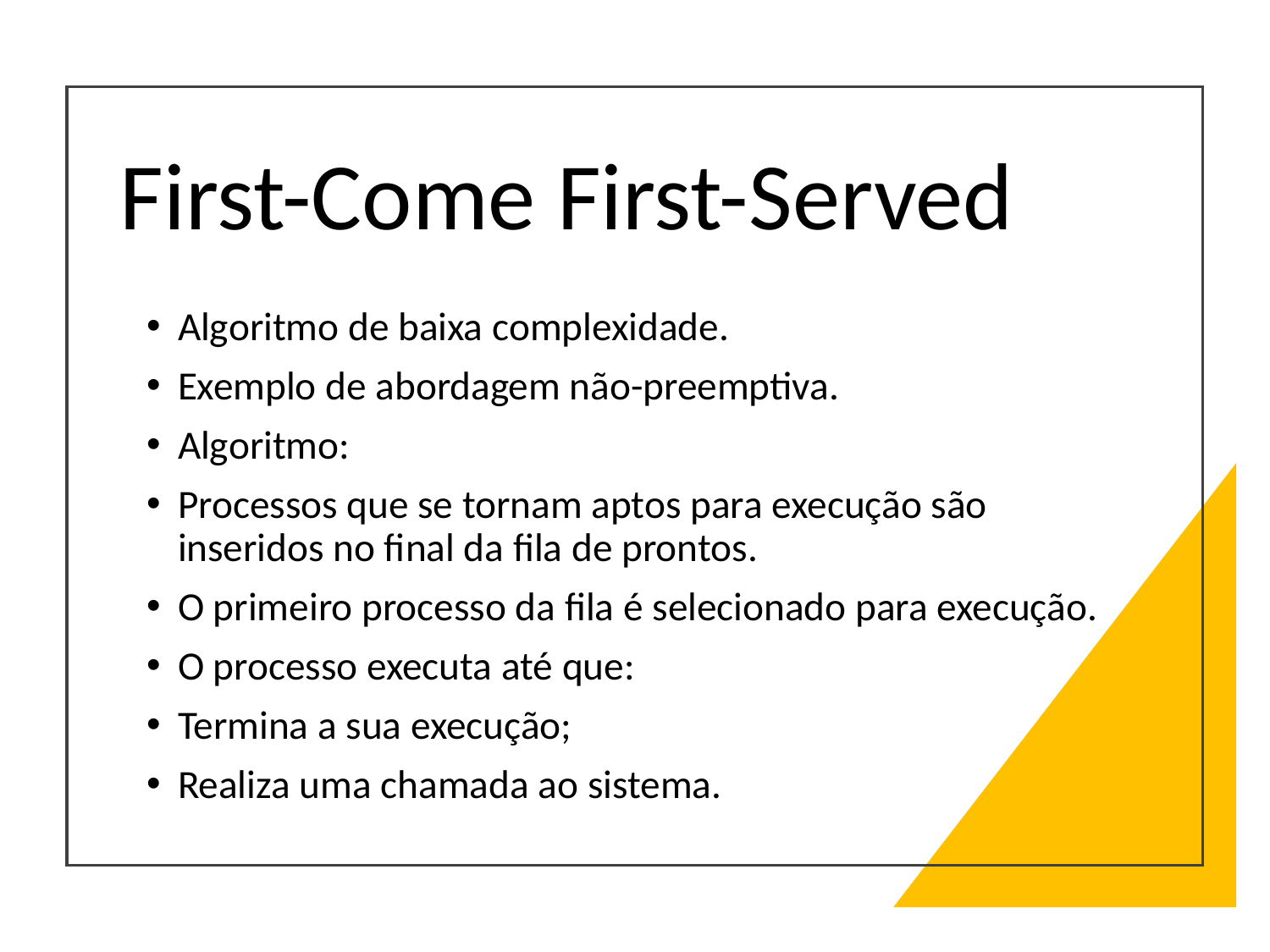

# First-Come First-Served
Algoritmo de baixa complexidade.
Exemplo de abordagem não-preemptiva.
Algoritmo:
Processos que se tornam aptos para execução são inseridos no final da fila de prontos.
O primeiro processo da fila é selecionado para execução.
O processo executa até que:
Termina a sua execução;
Realiza uma chamada ao sistema.